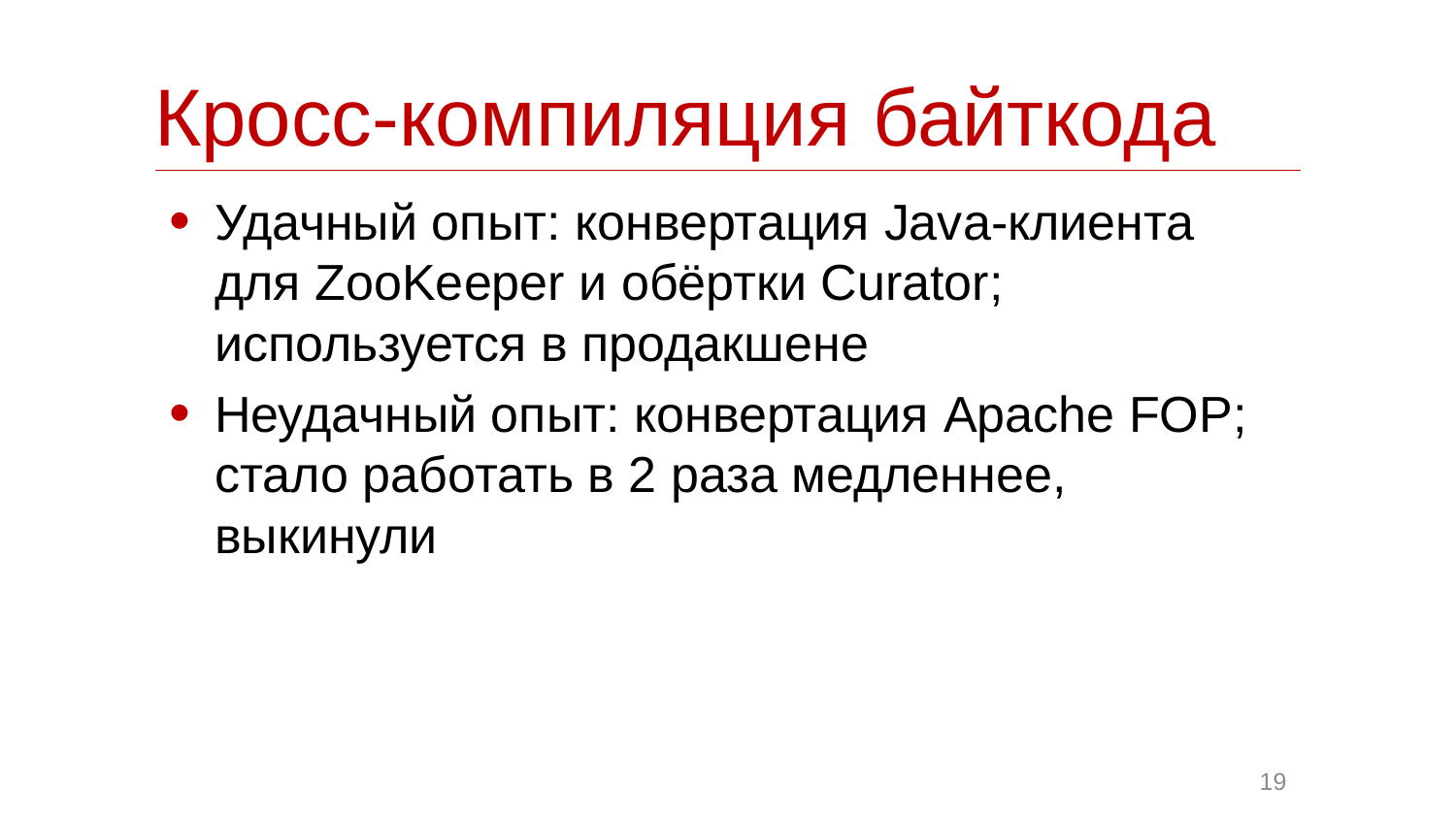

| Кросс-компиляция байткода |
| --- |
Удачный опыт: конвертация Java-клиента для ZooKeeper и обёртки Curator; используется в продакшене
Неудачный опыт: конвертация Apache FOP; стало работать в 2 раза медленнее, выкинули
19